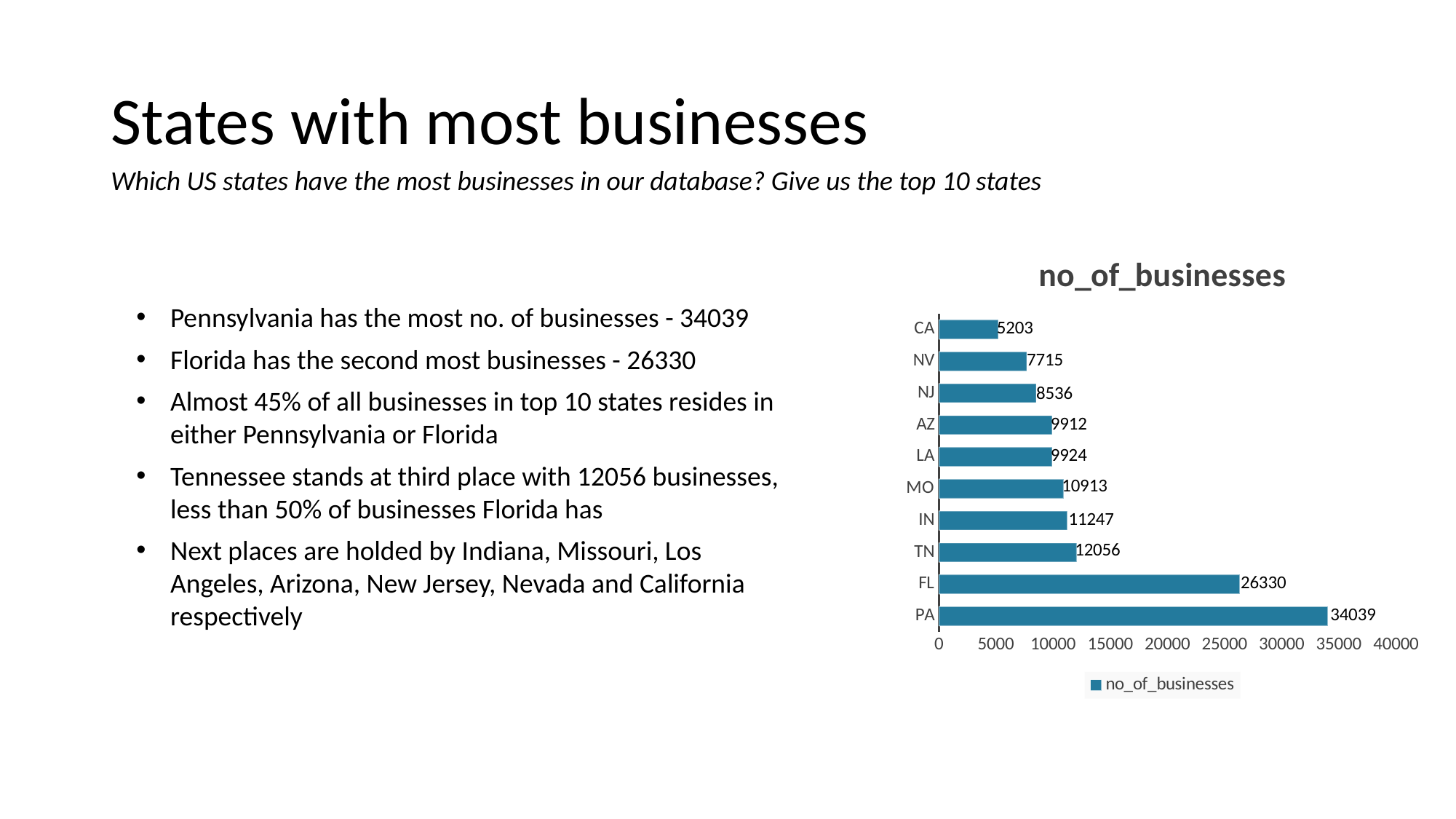

# States with most businesses
Which US states have the most businesses in our database? Give us the top 10 states

### Chart:

| Category | no_of_businesses |
|---|---|
| PA | 34039.0 |
| FL | 26330.0 |
| TN | 12056.0 |
| IN | 11247.0 |
| MO | 10913.0 |
| LA | 9924.0 |
| AZ | 9912.0 |
| NJ | 8536.0 |
| NV | 7715.0 |
| CA | 5203.0 |
Pennsylvania has the most no. of businesses - 34039
Florida has the second most businesses - 26330
Almost 45% of all businesses in top 10 states resides in either Pennsylvania or Florida
Tennessee stands at third place with 12056 businesses, less than 50% of businesses Florida has
Next places are holded by Indiana, Missouri, Los Angeles, Arizona, New Jersey, Nevada and California respectively